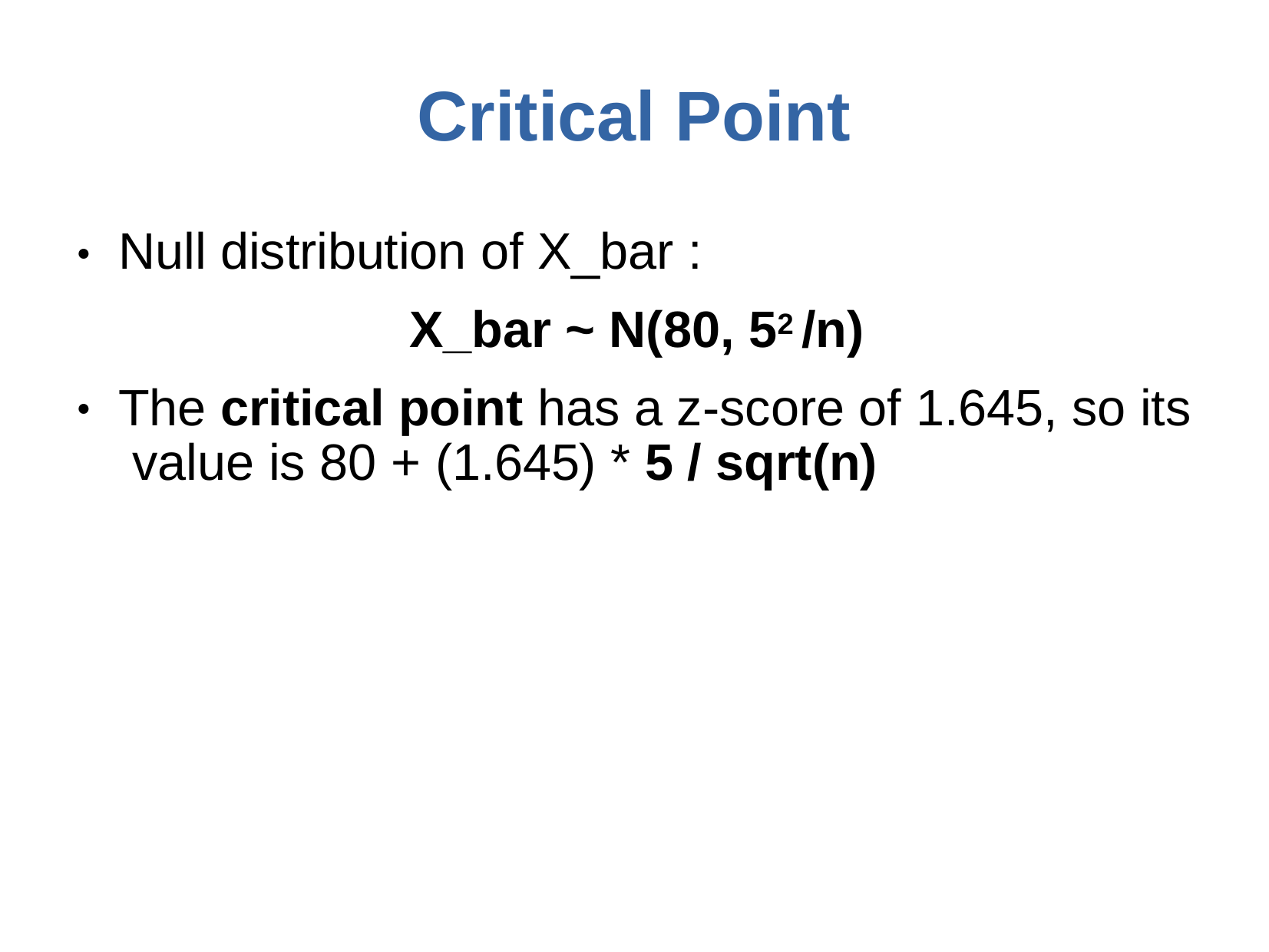

# Critical Point
Null distribution of X_bar :
X_bar ~ N(80, 52 /n)
The critical point has a z-score of 1.645, so its  value is 80 + (1.645) * 5 / sqrt(n)
●
●